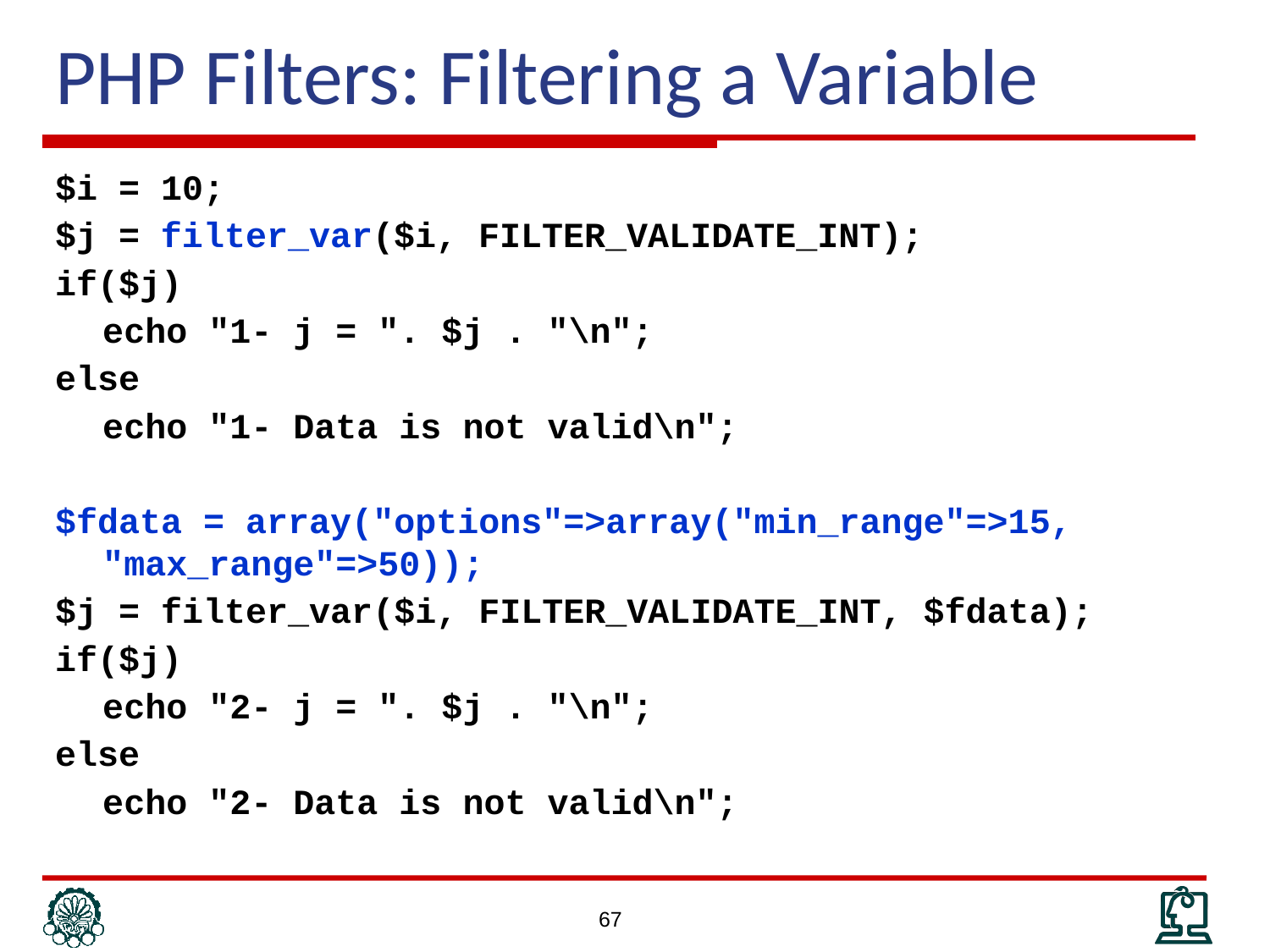

# PHP Filters: Filtering a Variable
$i = 10;
$j = filter_var($i, FILTER_VALIDATE_INT);
if($j)
	echo "1- j = ". $j . "\n";
else
	echo "1- Data is not valid\n";

$fdata = array("options"=>array("min_range"=>15, "max_range"=>50));
$j = filter_var($i, FILTER_VALIDATE_INT, $fdata);
if($j)
	echo "2- j = ". $j . "\n";
else
	echo "2- Data is not valid\n";

67